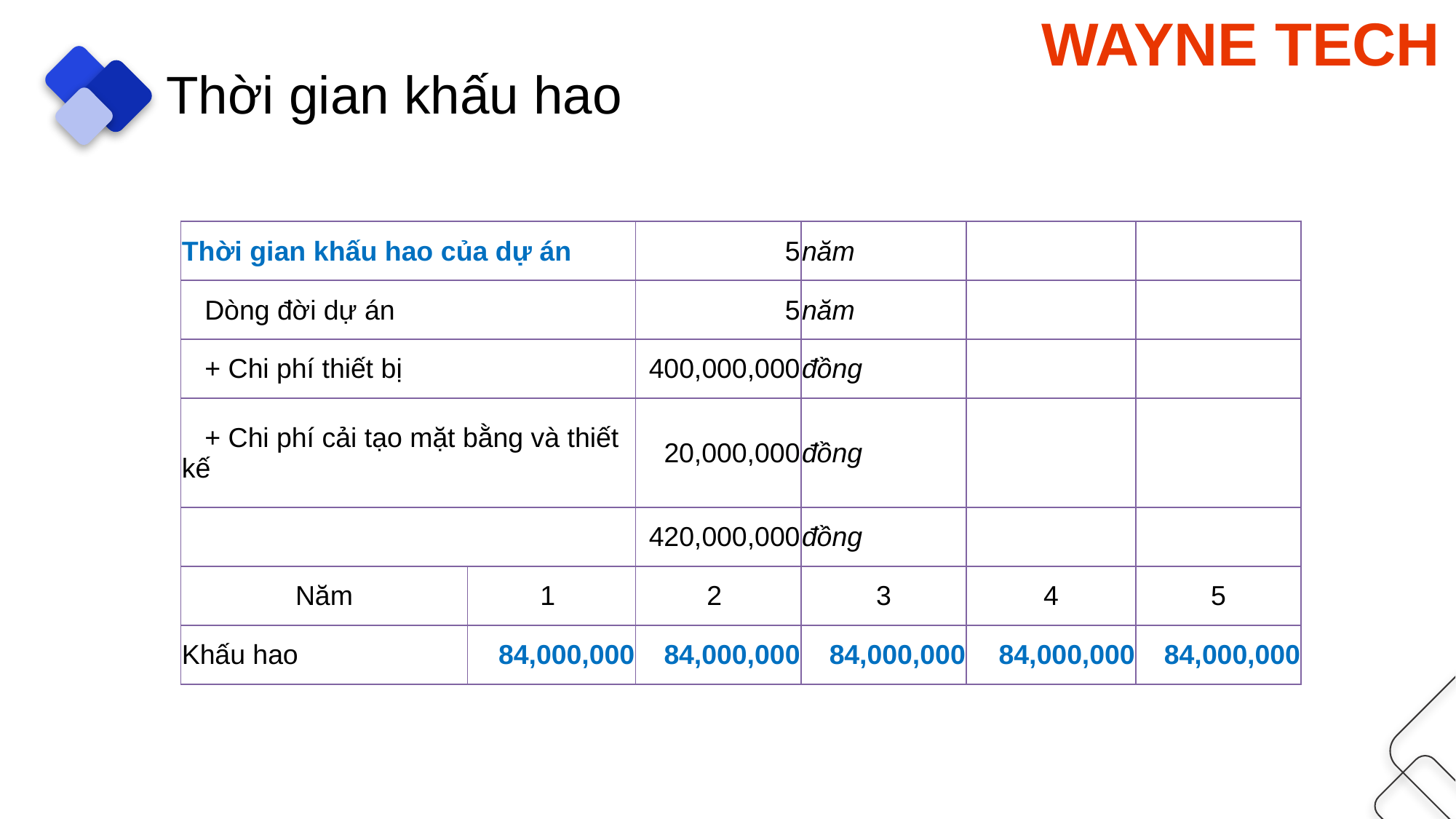

Thời gian khấu hao
| Thời gian khấu hao của dự án |  | 5 | năm |  |  |
| --- | --- | --- | --- | --- | --- |
| Dòng đời dự án |  | 5 | năm |  |  |
| + Chi phí thiết bị |  | 400,000,000 | đồng |  |  |
| + Chi phí cải tạo mặt bằng và thiết kế |  | 20,000,000 | đồng |  |  |
|  |  | 420,000,000 | đồng |  |  |
| Năm | 1 | 2 | 3 | 4 | 5 |
| Khấu hao | 84,000,000 | 84,000,000 | 84,000,000 | 84,000,000 | 84,000,000 |